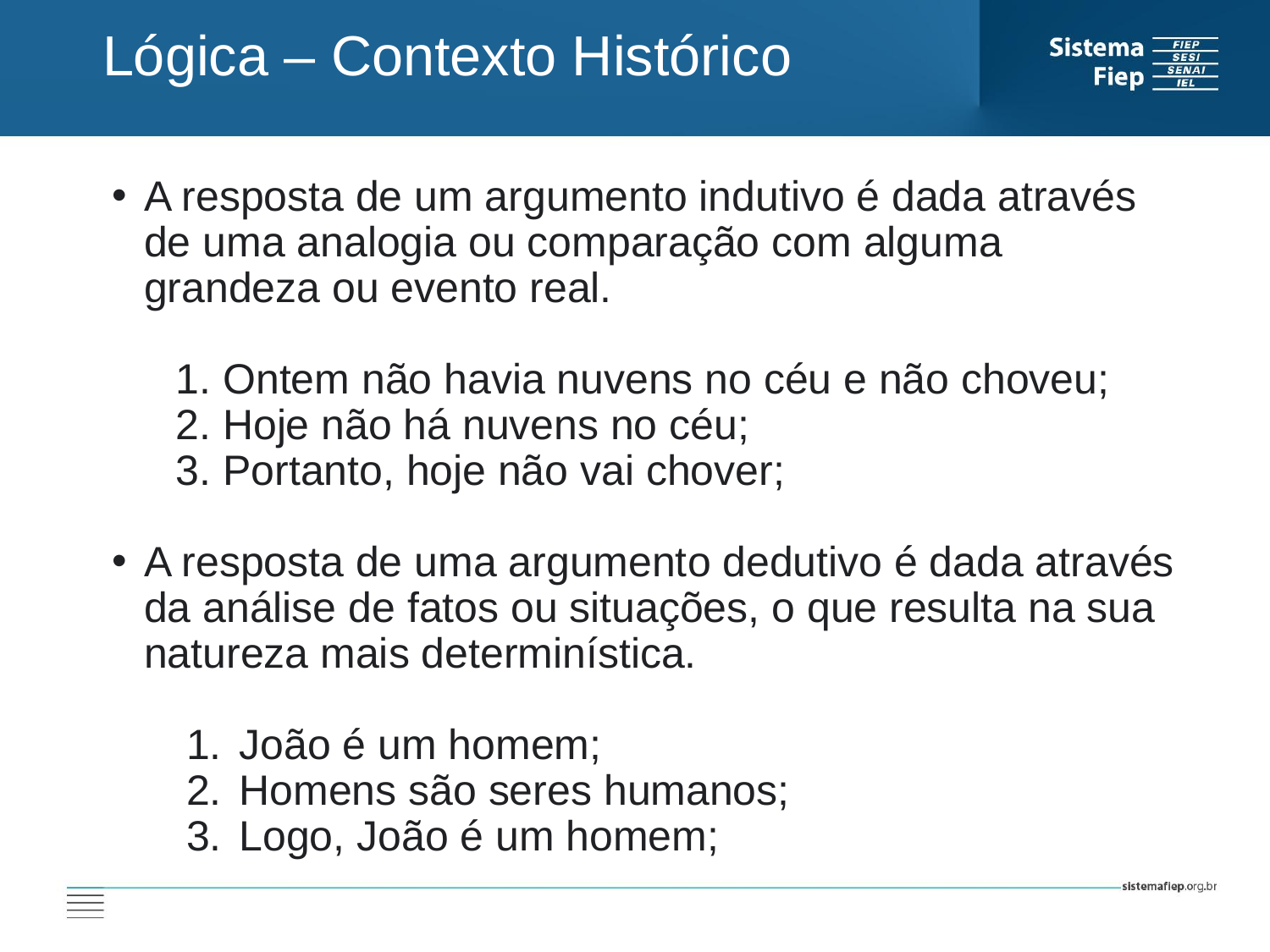

Lógica – Contexto Histórico
A resposta de um argumento indutivo é dada através de uma analogia ou comparação com alguma grandeza ou evento real.

1. Ontem não havia nuvens no céu e não choveu;
2. Hoje não há nuvens no céu;
3. Portanto, hoje não vai chover;

A resposta de uma argumento dedutivo é dada através da análise de fatos ou situações, o que resulta na sua natureza mais determinística.

João é um homem;
Homens são seres humanos;
Logo, João é um homem;